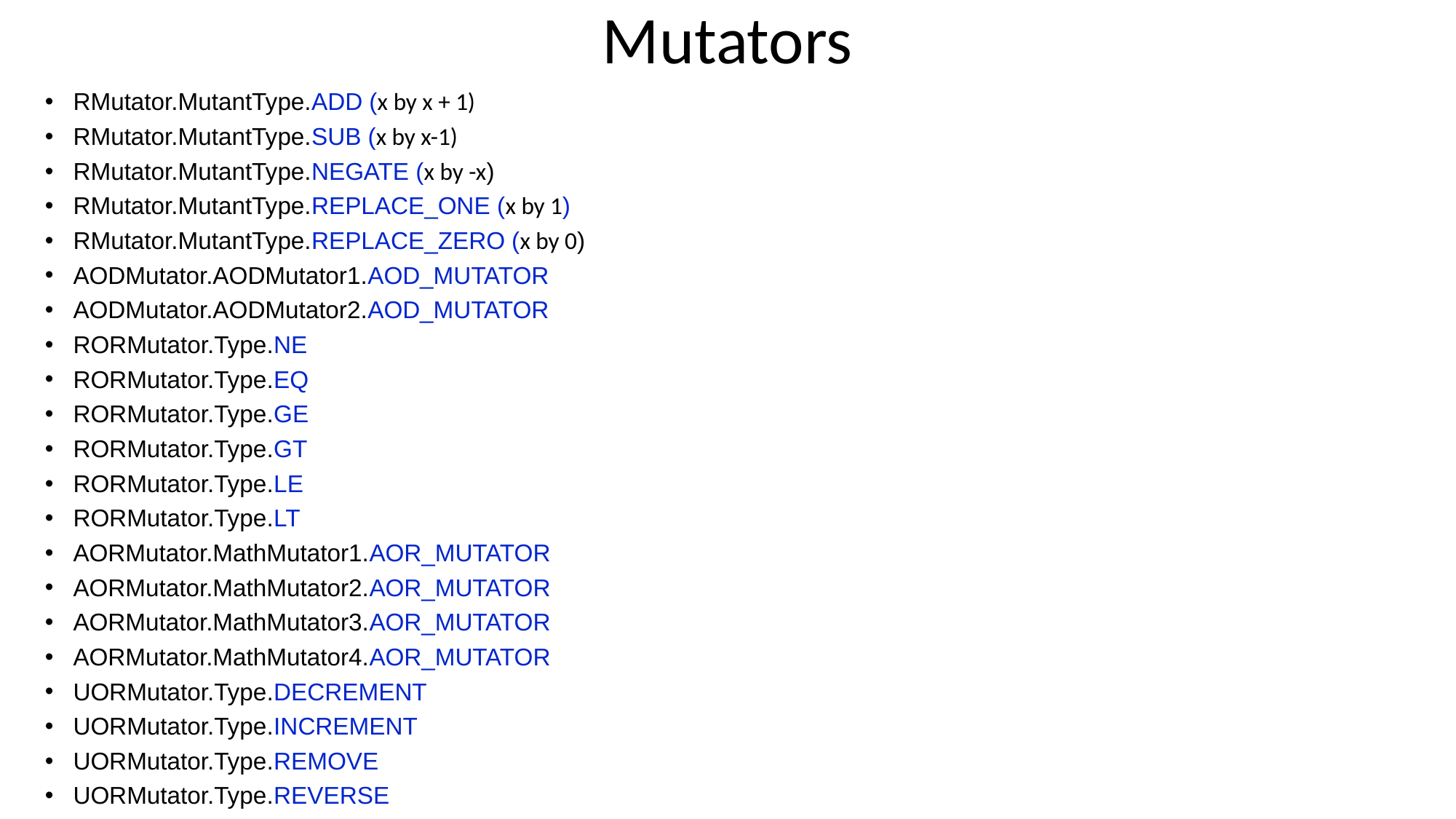

# Mutators
RMutator.MutantType.ADD (x by x + 1)
RMutator.MutantType.SUB (x by x-1)
RMutator.MutantType.NEGATE (x by -x)
RMutator.MutantType.REPLACE_ONE (x by 1)
RMutator.MutantType.REPLACE_ZERO (x by 0)
AODMutator.AODMutator1.AOD_MUTATOR
AODMutator.AODMutator2.AOD_MUTATOR
RORMutator.Type.NE
RORMutator.Type.EQ
RORMutator.Type.GE
RORMutator.Type.GT
RORMutator.Type.LE
RORMutator.Type.LT
AORMutator.MathMutator1.AOR_MUTATOR
AORMutator.MathMutator2.AOR_MUTATOR
AORMutator.MathMutator3.AOR_MUTATOR
AORMutator.MathMutator4.AOR_MUTATOR
UORMutator.Type.DECREMENT
UORMutator.Type.INCREMENT
UORMutator.Type.REMOVE
UORMutator.Type.REVERSE